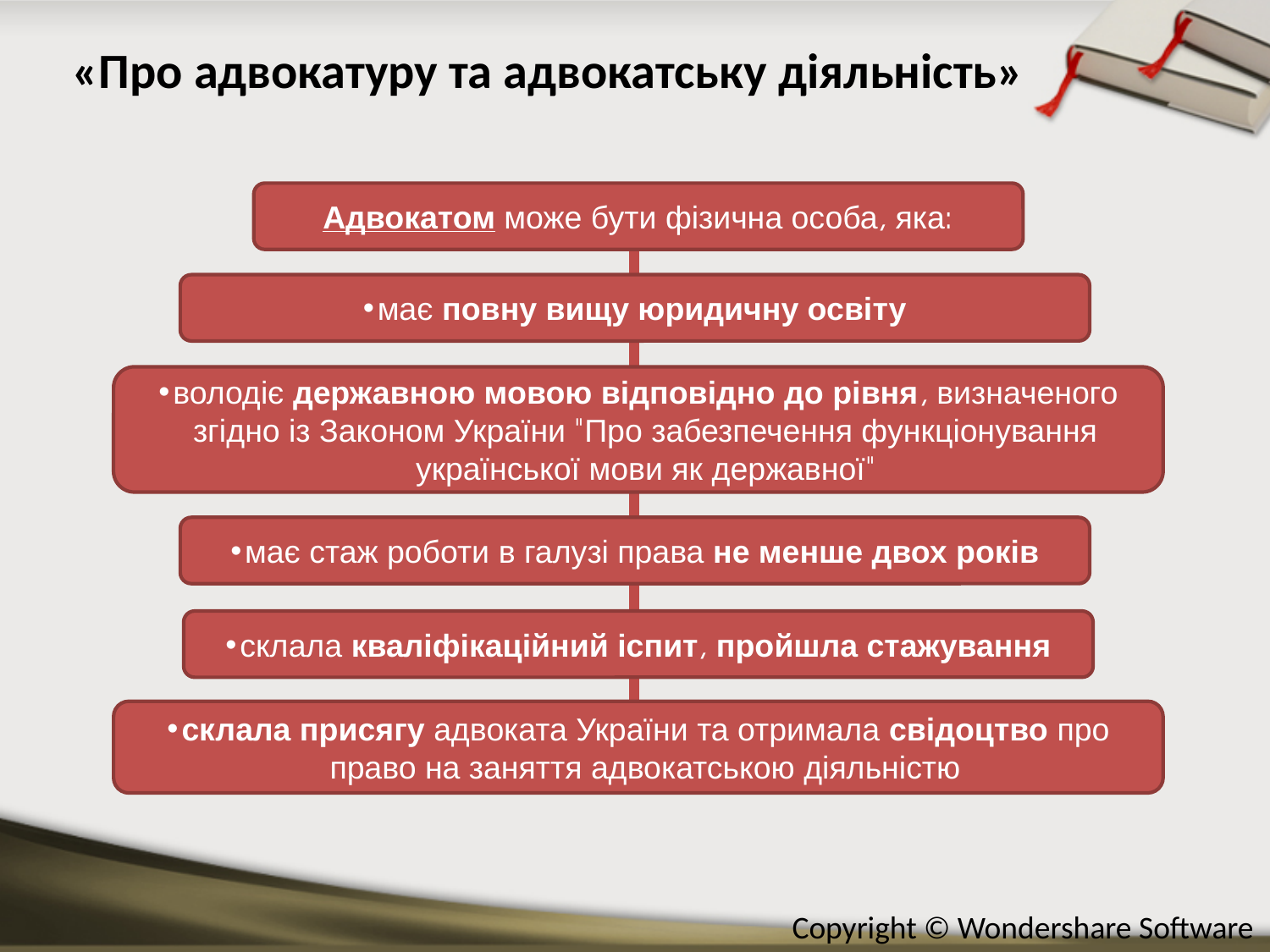

# «Про адвокатуру та адвокатську діяльність»
Адвокатом може бути фізична особа, яка:
має повну вищу юридичну освіту
володіє державною мовою відповідно до рівня, визначеного згідно із Законом України "Про забезпечення функціонування української мови як державної"
має стаж роботи в галузі права не менше двох років
склала кваліфікаційний іспит, пройшла стажування
склала присягу адвоката України та отримала свідоцтво про право на заняття адвокатською діяльністю